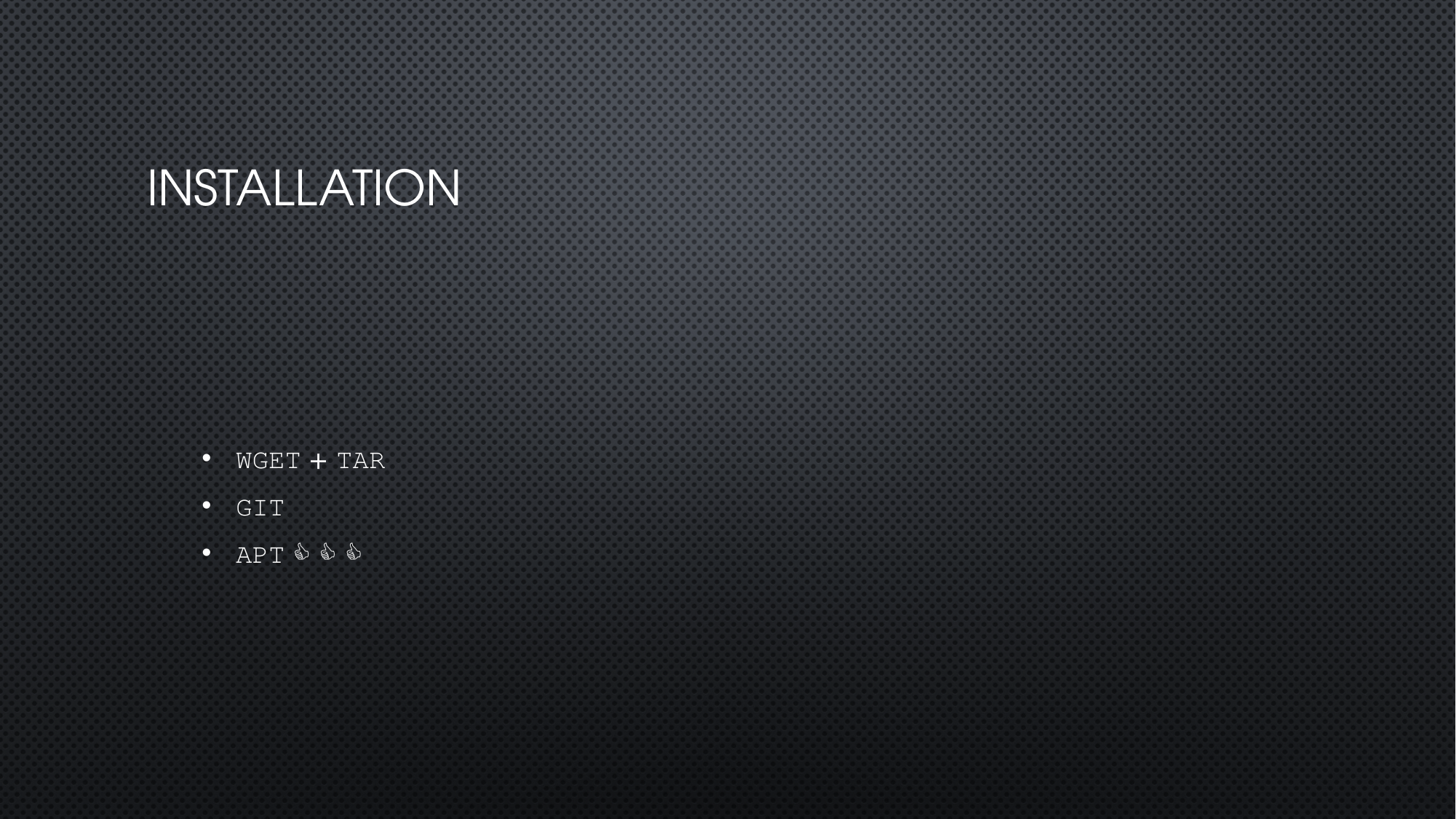

# Installation
wget + tar
git
apt 👍 👍 👍